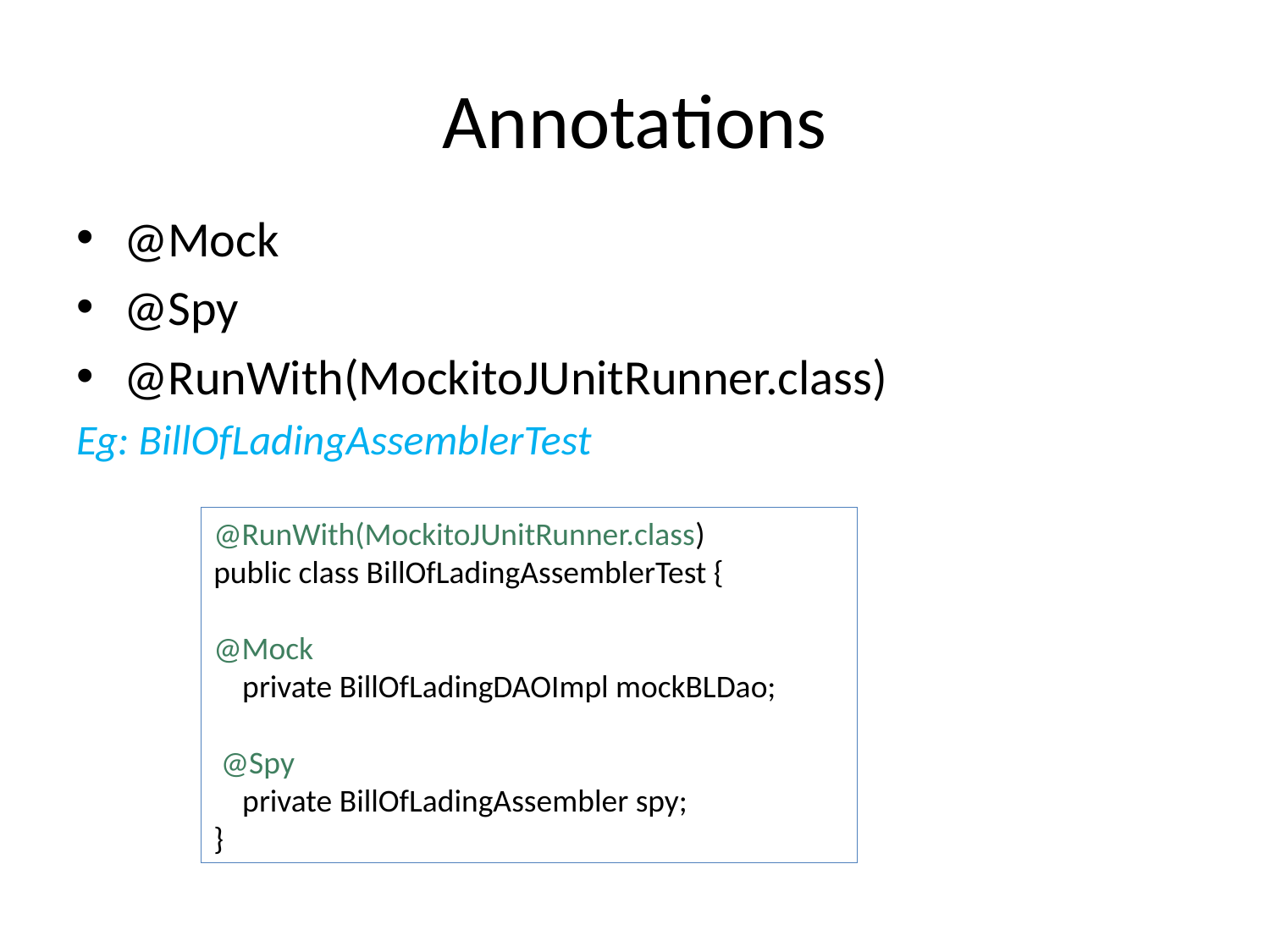

# Annotations
@Mock
@Spy
@RunWith(MockitoJUnitRunner.class)
Eg: BillOfLadingAssemblerTest

@RunWith(MockitoJUnitRunner.class)
public class BillOfLadingAssemblerTest {

@Mock
    private BillOfLadingDAOImpl mockBLDao;

 @Spy
    private BillOfLadingAssembler spy;
}